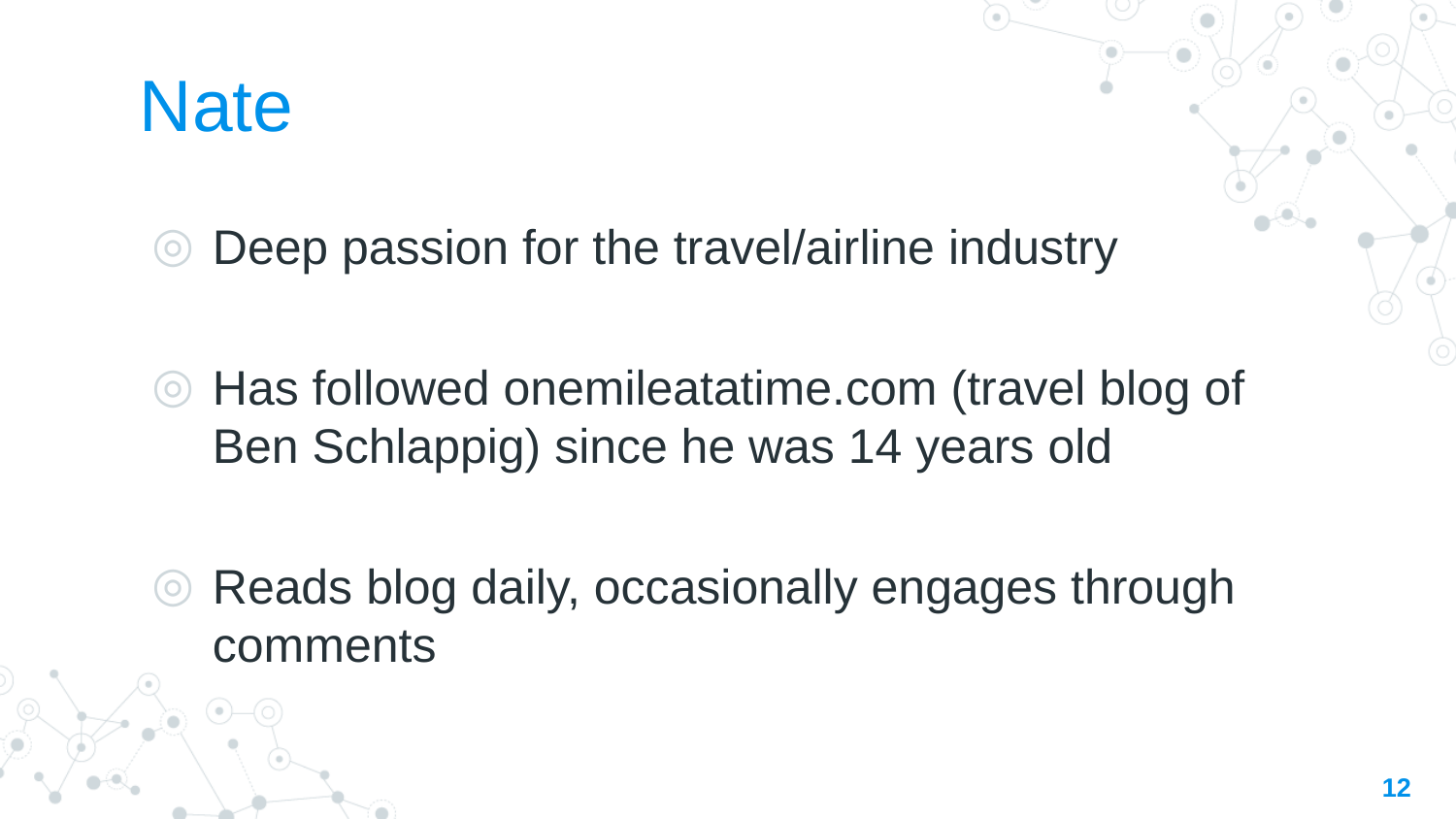

# Nate
Deep passion for the travel/airline industry

Has followed onemileatatime.com (travel blog of Ben Schlappig) since he was 14 years old

Reads blog daily, occasionally engages through comments
12